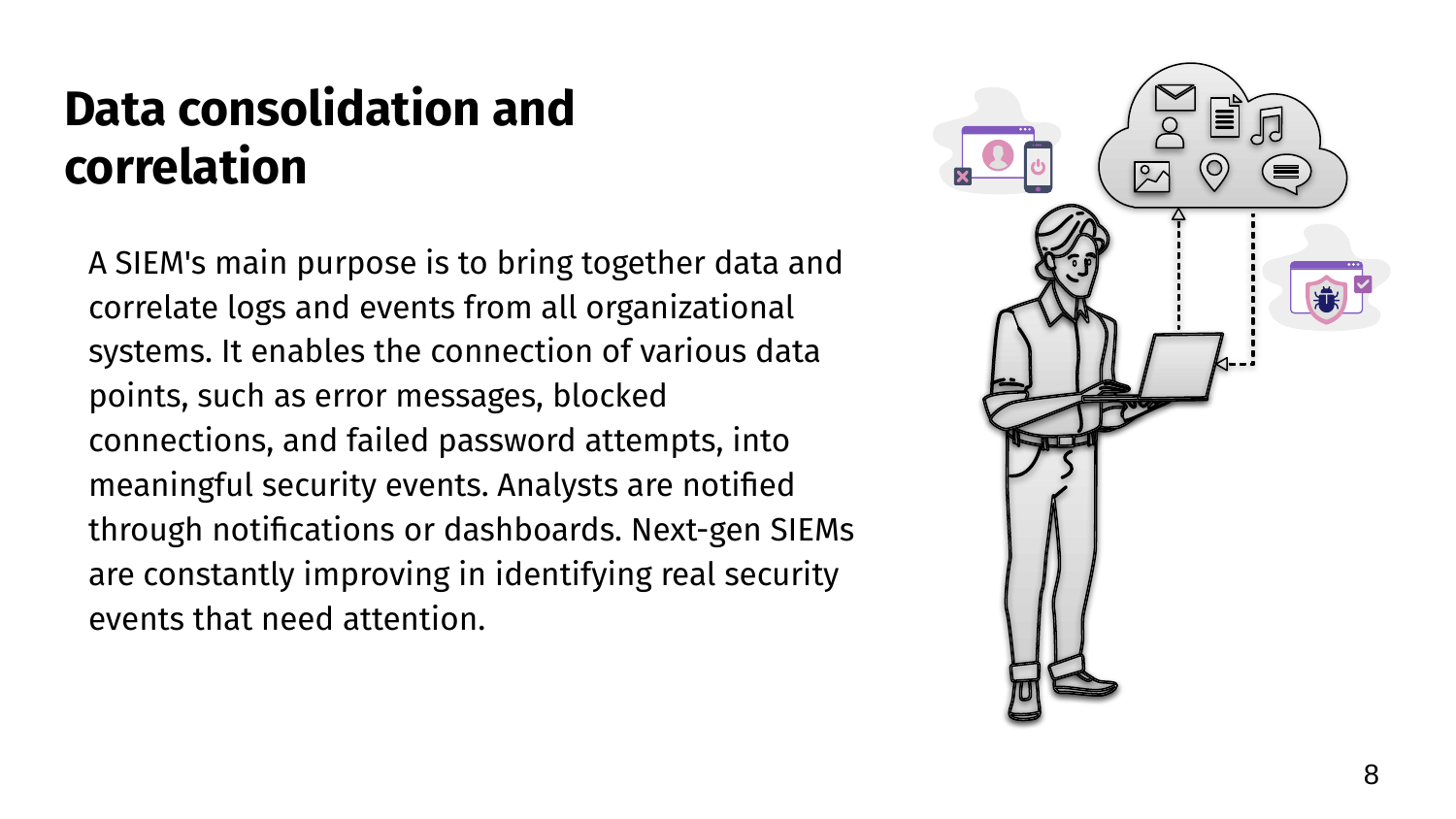

# Data consolidation and correlation
A SIEM's main purpose is to bring together data and correlate logs and events from all organizational systems. It enables the connection of various data points, such as error messages, blocked connections, and failed password attempts, into meaningful security events. Analysts are notified through notifications or dashboards. Next-gen SIEMs are constantly improving in identifying real security events that need attention.

8